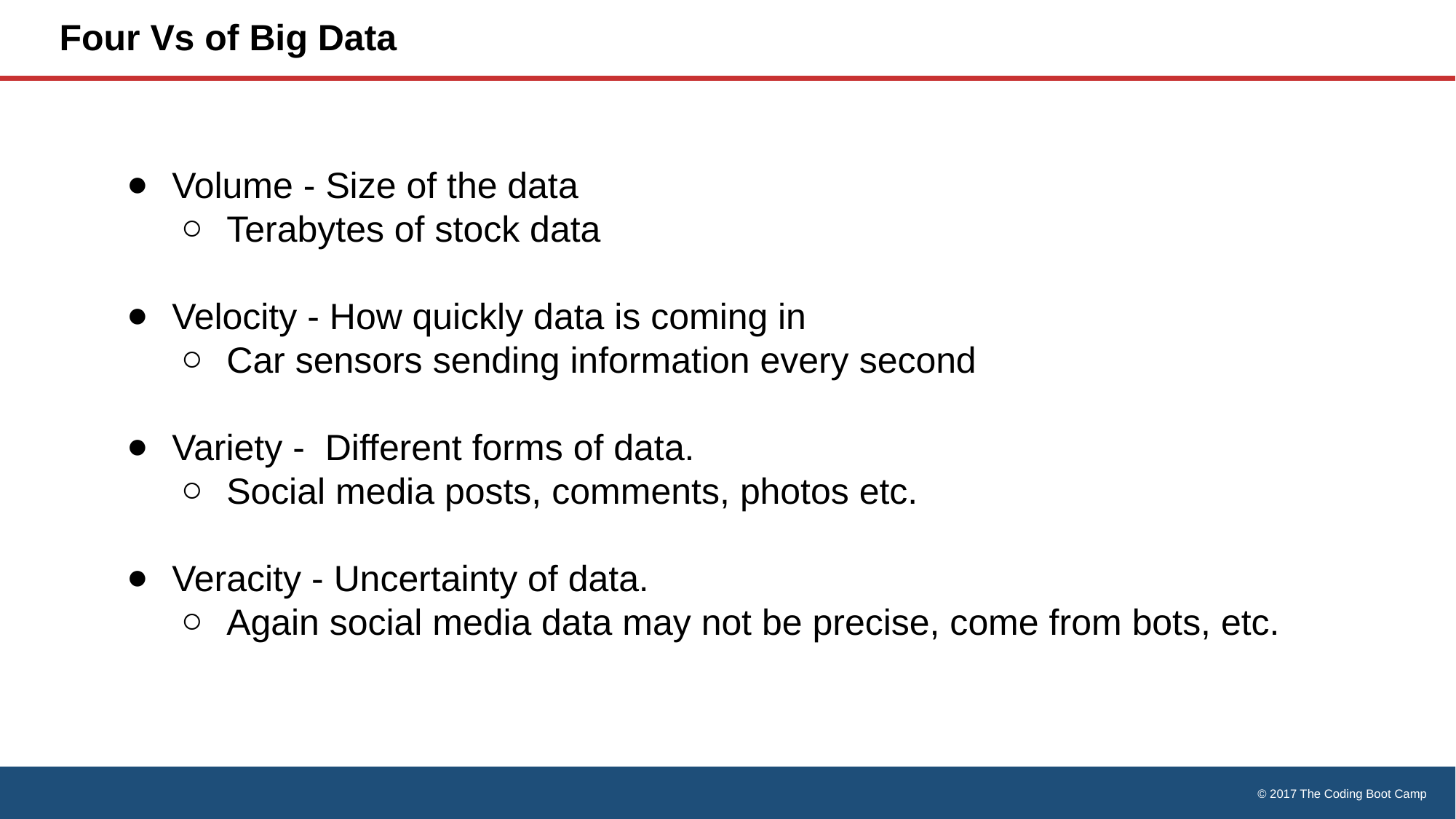

# Four Vs of Big Data
Volume - Size of the data
Terabytes of stock data

Velocity - How quickly data is coming in
Car sensors sending information every second

Variety -  Different forms of data.
Social media posts, comments, photos etc.

Veracity - Uncertainty of data.
Again social media data may not be precise, come from bots, etc.